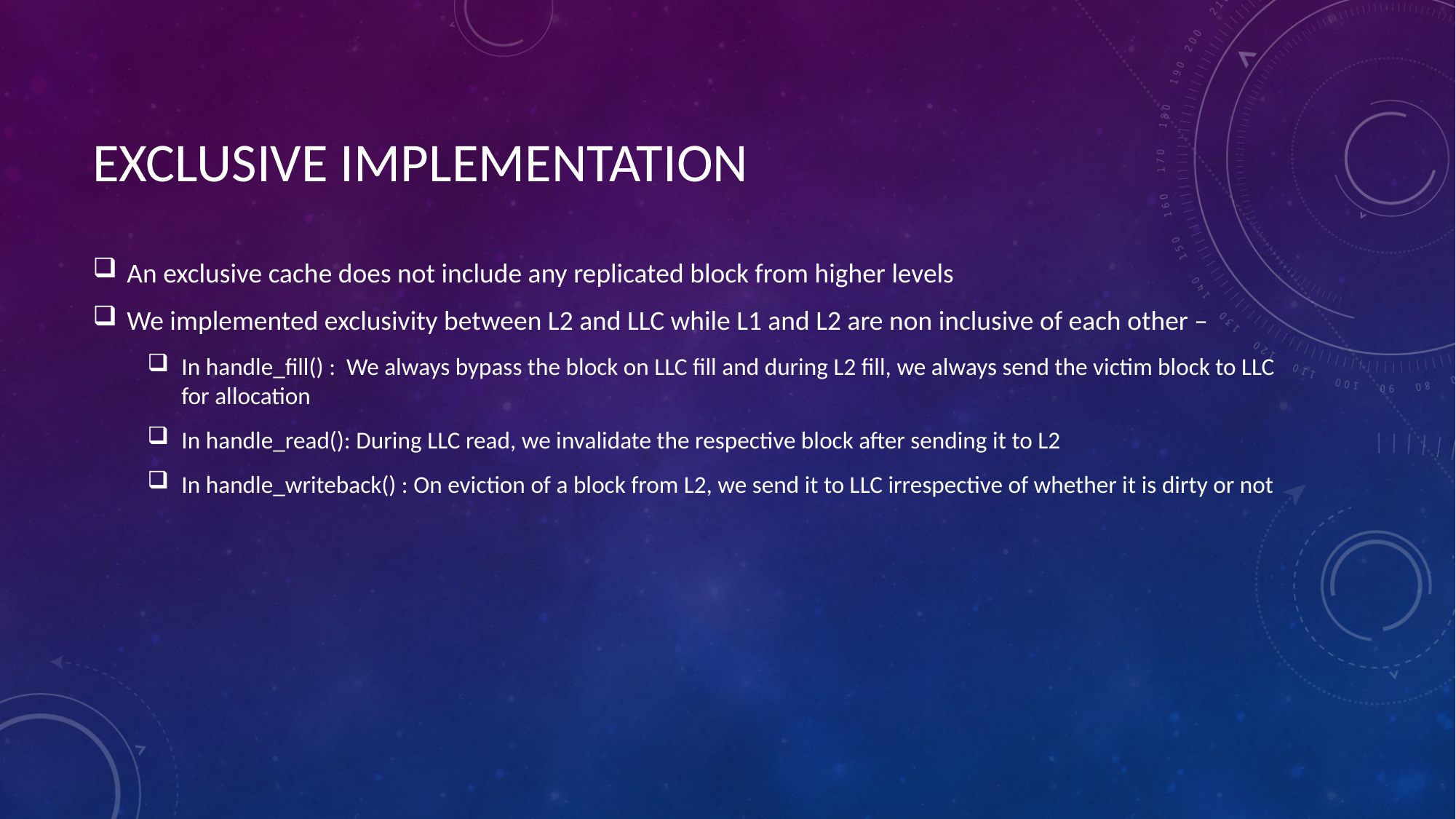

# EXcluSIVE IMPLEMENtATION
An exclusive cache does not include any replicated block from higher levels
We implemented exclusivity between L2 and LLC while L1 and L2 are non inclusive of each other –
In handle_fill() :  We always bypass the block on LLC fill and during L2 fill, we always send the victim block to LLC for allocation
In handle_read(): During LLC read, we invalidate the respective block after sending it to L2
In handle_writeback() : On eviction of a block from L2, we send it to LLC irrespective of whether it is dirty or not